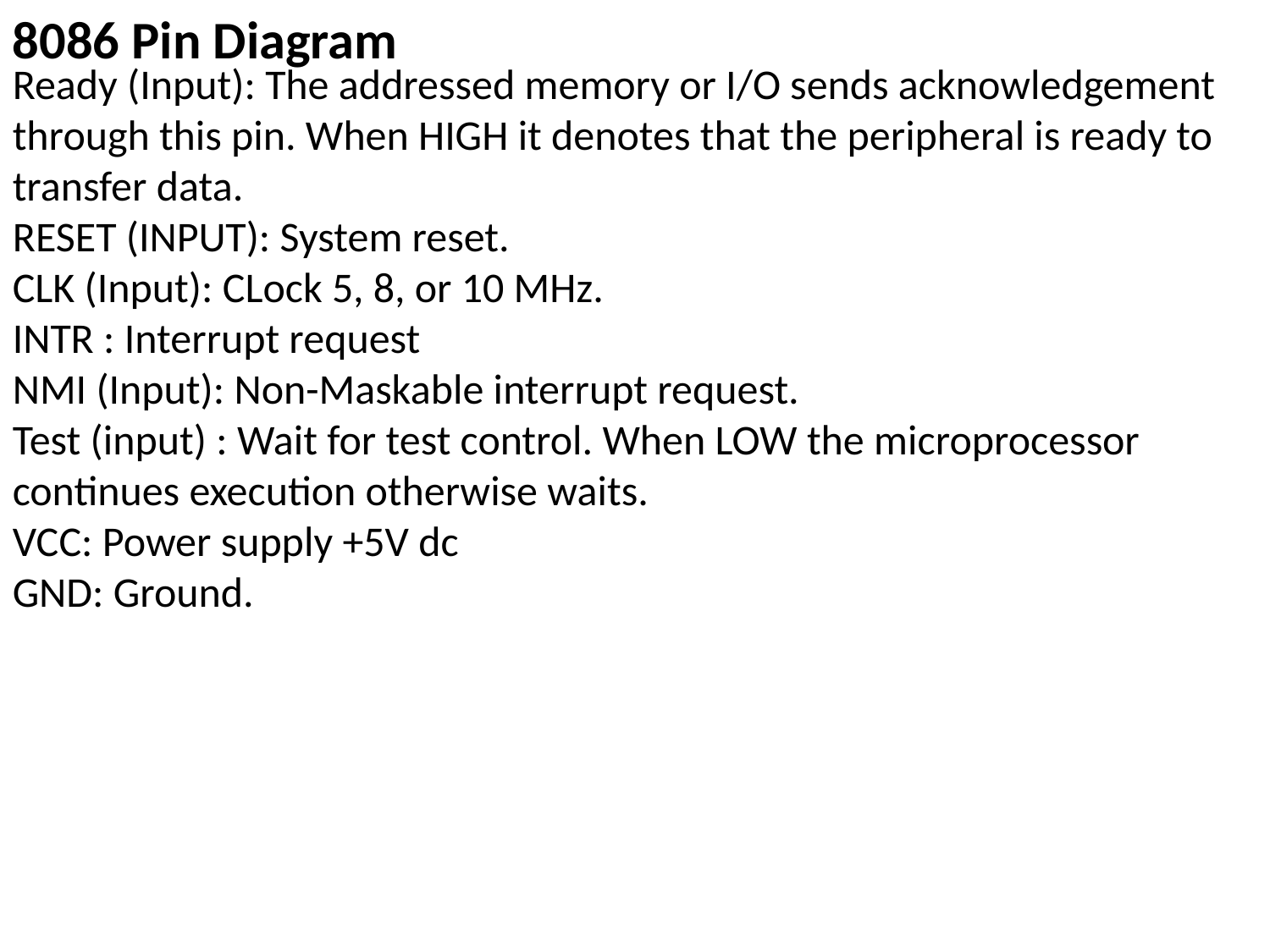

8086 Pin Diagram

Ready (Input): The addressed memory or I/O sends acknowledgement through this pin. When HIGH it denotes that the peripheral is ready to transfer data.
RESET (INPUT): System reset.
CLK (Input): CLock 5, 8, or 10 MHz.
INTR : Interrupt request
NMI (Input): Non-Maskable interrupt request.
Test (input) : Wait for test control. When LOW the microprocessor continues execution otherwise waits.
VCC: Power supply +5V dc
GND: Ground.